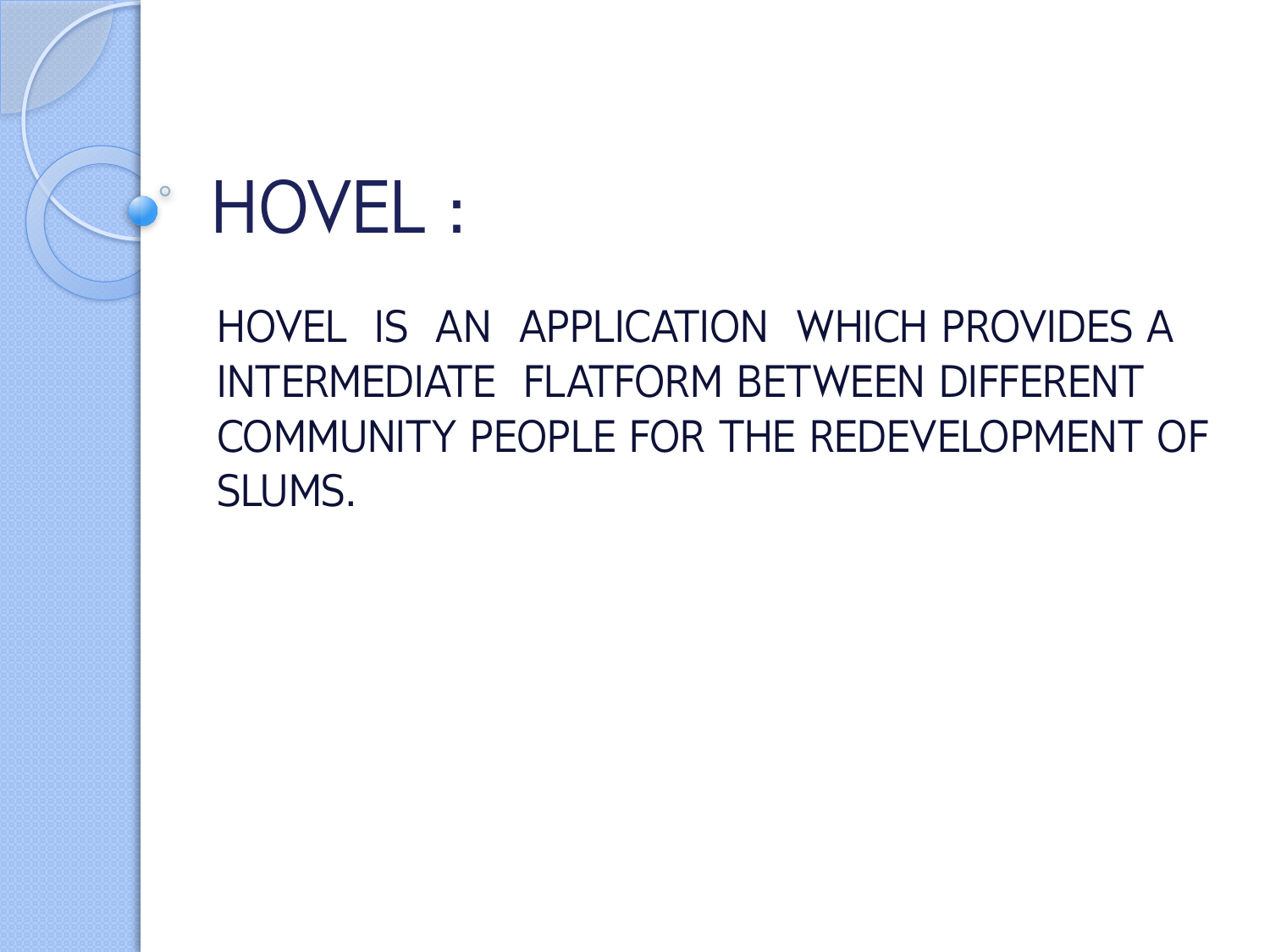

# HOVEL :
HOVEL  IS  AN  APPLICATION  WHICH PROVIDES A INTERMEDIATE  FLATFORM BETWEEN DIFFERENT COMMUNITY PEOPLE FOR THE REDEVELOPMENT OF SLUMS.